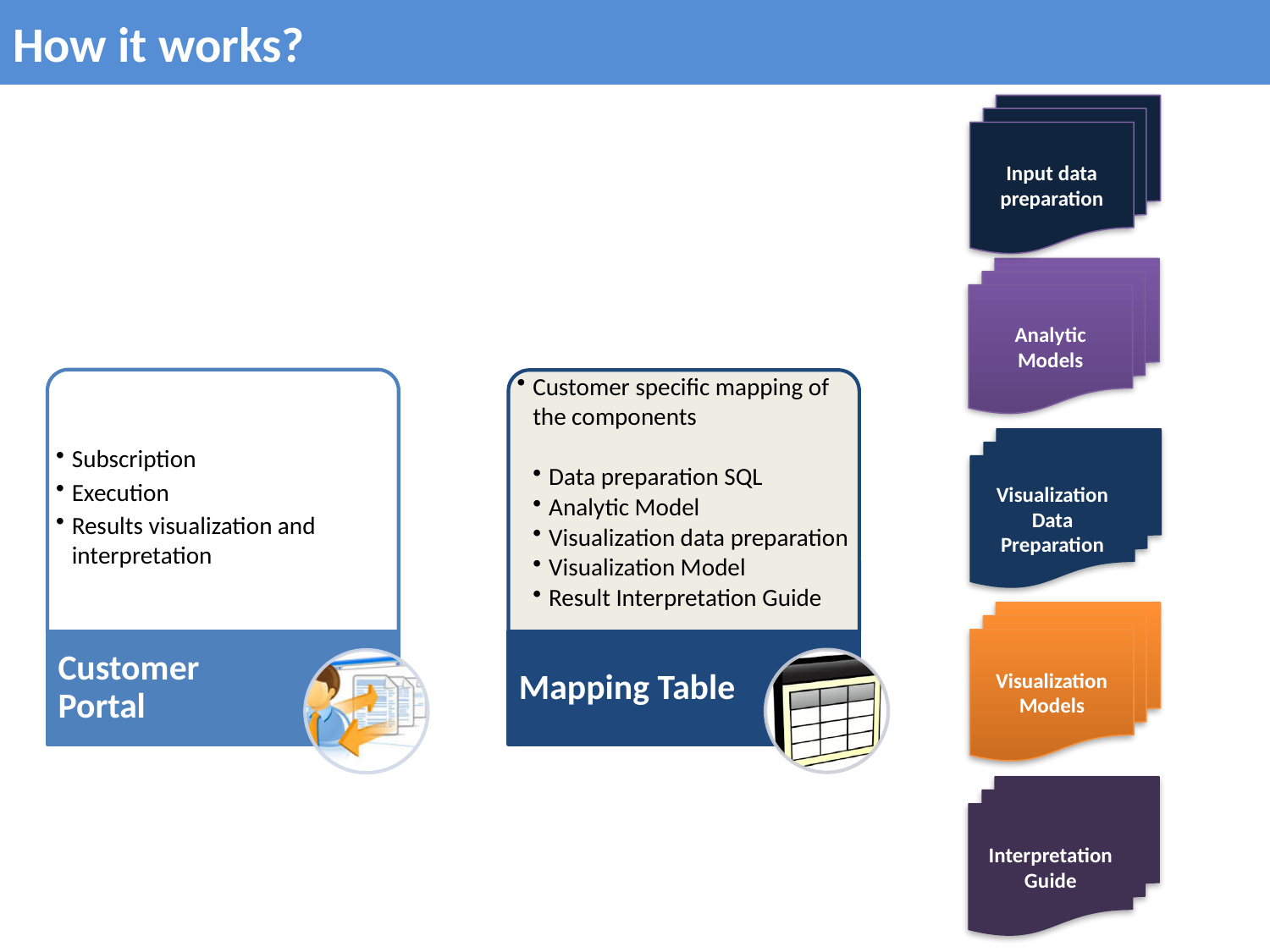

# How it works?
Input data preparation
Analytic Models
Visualization Data Preparation
Visualization Models
Interpretation Guide
Customer specific mapping of the components

Data preparation SQL
Analytic Model
Visualization data preparation
Visualization Model
Result Interpretation Guide

Mapping Table
Subscription
Execution
Results visualization and  interpretation
Customer Portal